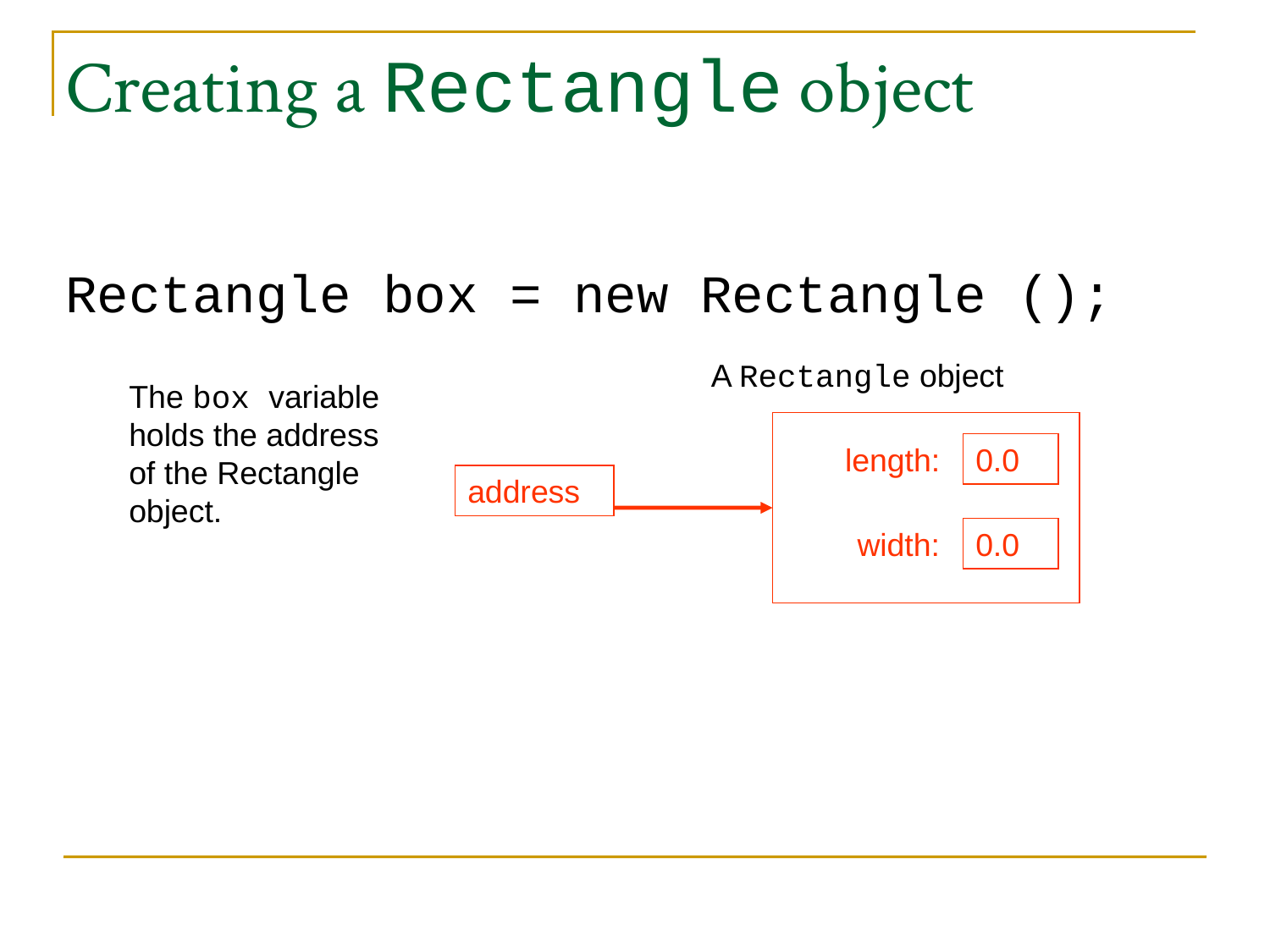

# Creating a Rectangle object
Rectangle box = new Rectangle ();
A Rectangle object
The box variable holds the address of the Rectangle object.

length:
0.0
address

width:
0.0